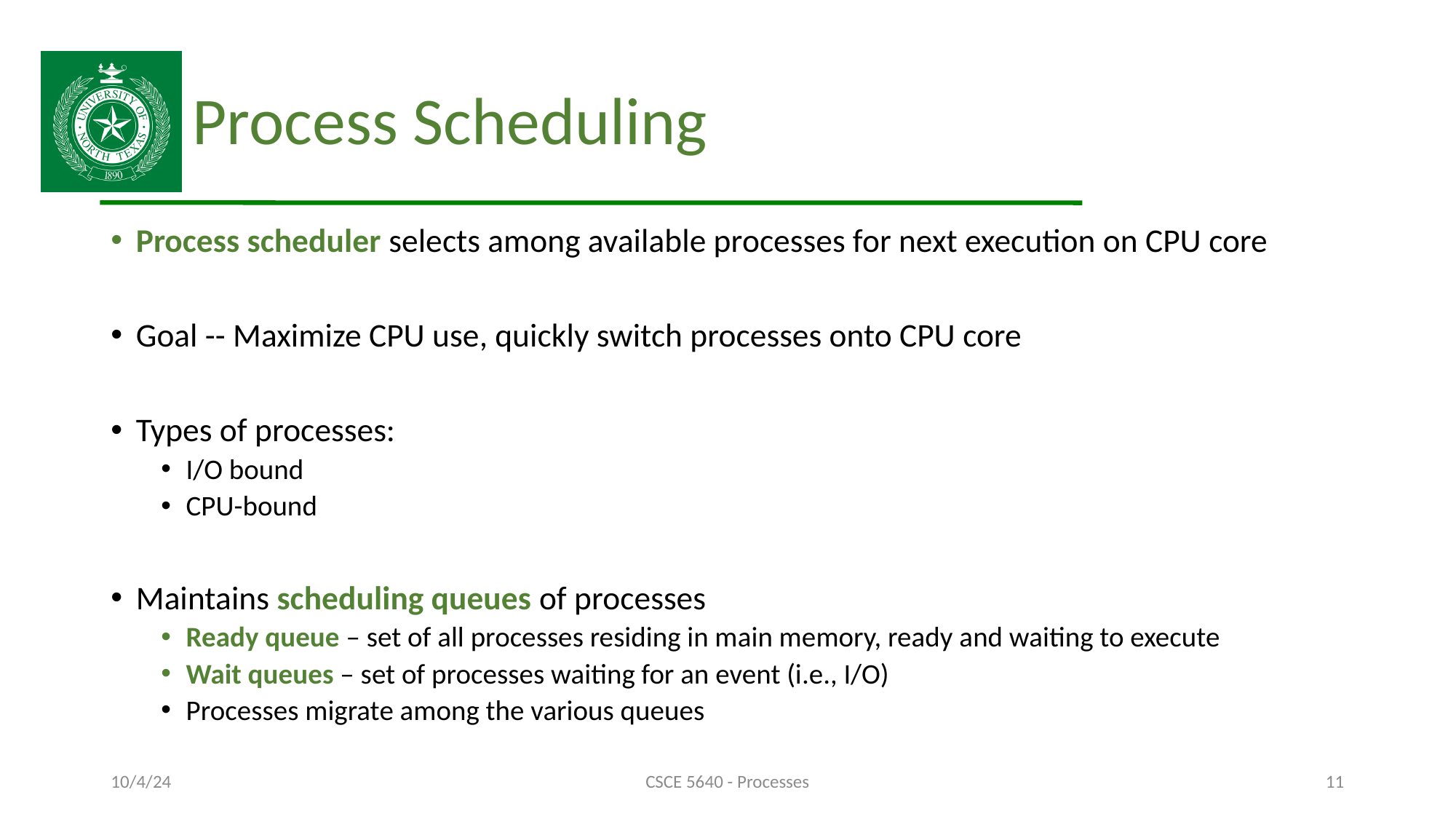

# Process Scheduling
Process scheduler selects among available processes for next execution on CPU core

Goal -- Maximize CPU use, quickly switch processes onto CPU core

Types of processes:
I/O bound
CPU-bound

Maintains scheduling queues of processes
Ready queue – set of all processes residing in main memory, ready and waiting to execute
Wait queues – set of processes waiting for an event (i.e., I/O)
Processes migrate among the various queues
10/4/24
CSCE 5640 - Processes
11